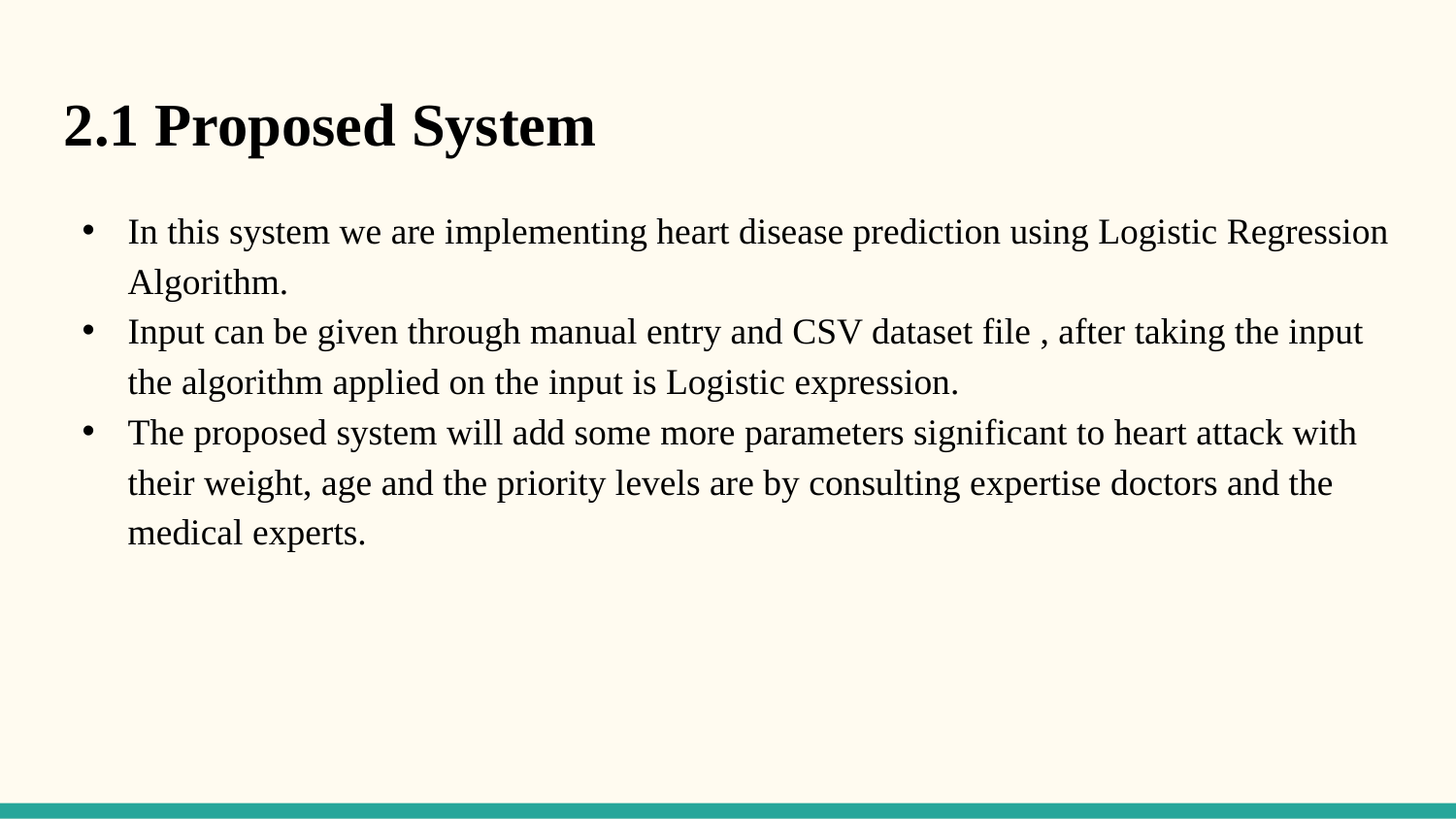

2.1 Proposed System
In this system we are implementing heart disease prediction using Logistic Regression Algorithm.
Input can be given through manual entry and CSV dataset file , after taking the input the algorithm applied on the input is Logistic expression.
The proposed system will add some more parameters significant to heart attack with their weight, age and the priority levels are by consulting expertise doctors and the medical experts.